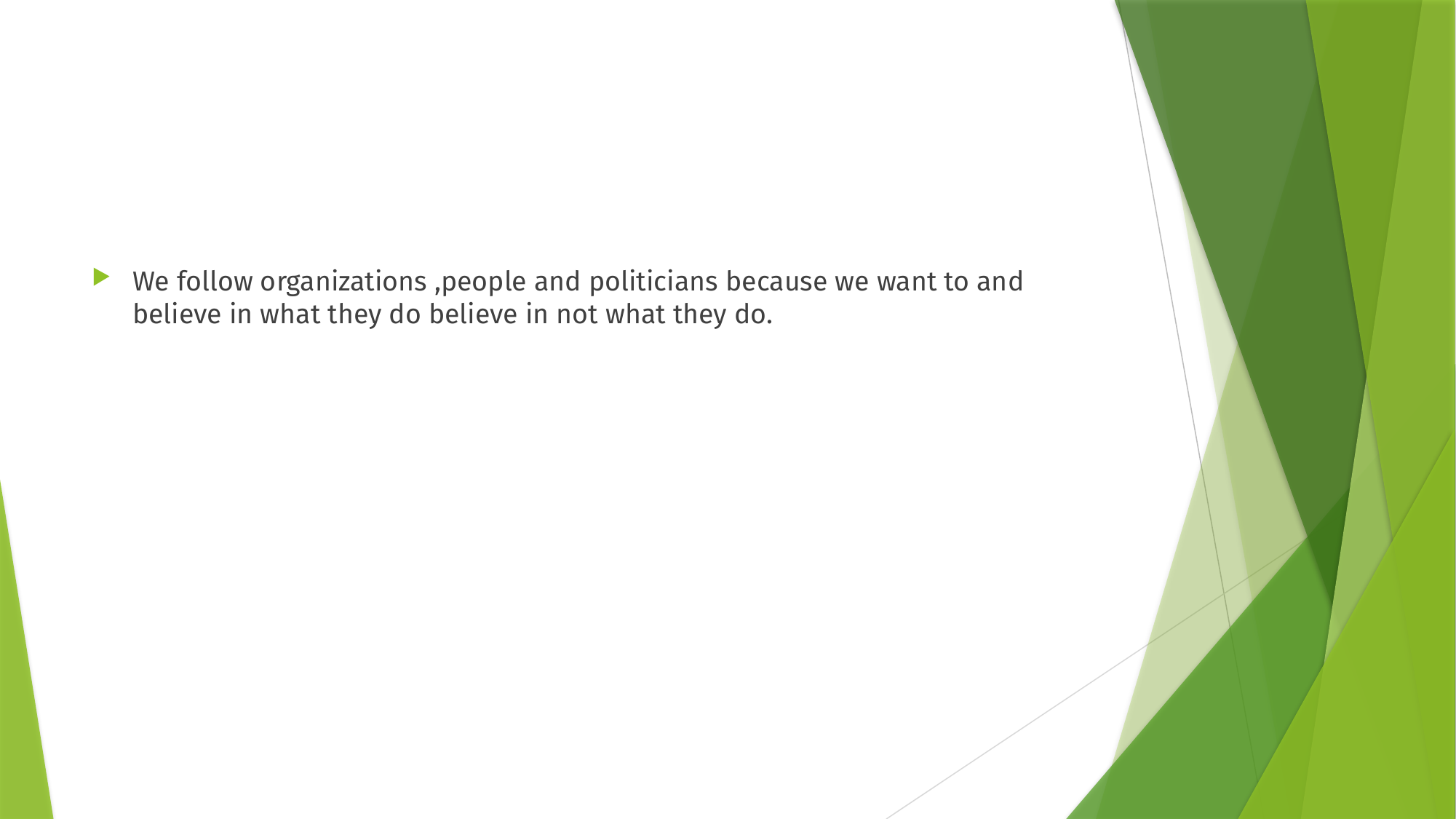

#
We follow organizations ,people and politicians because we want to and believe in what they do believe in not what they do.